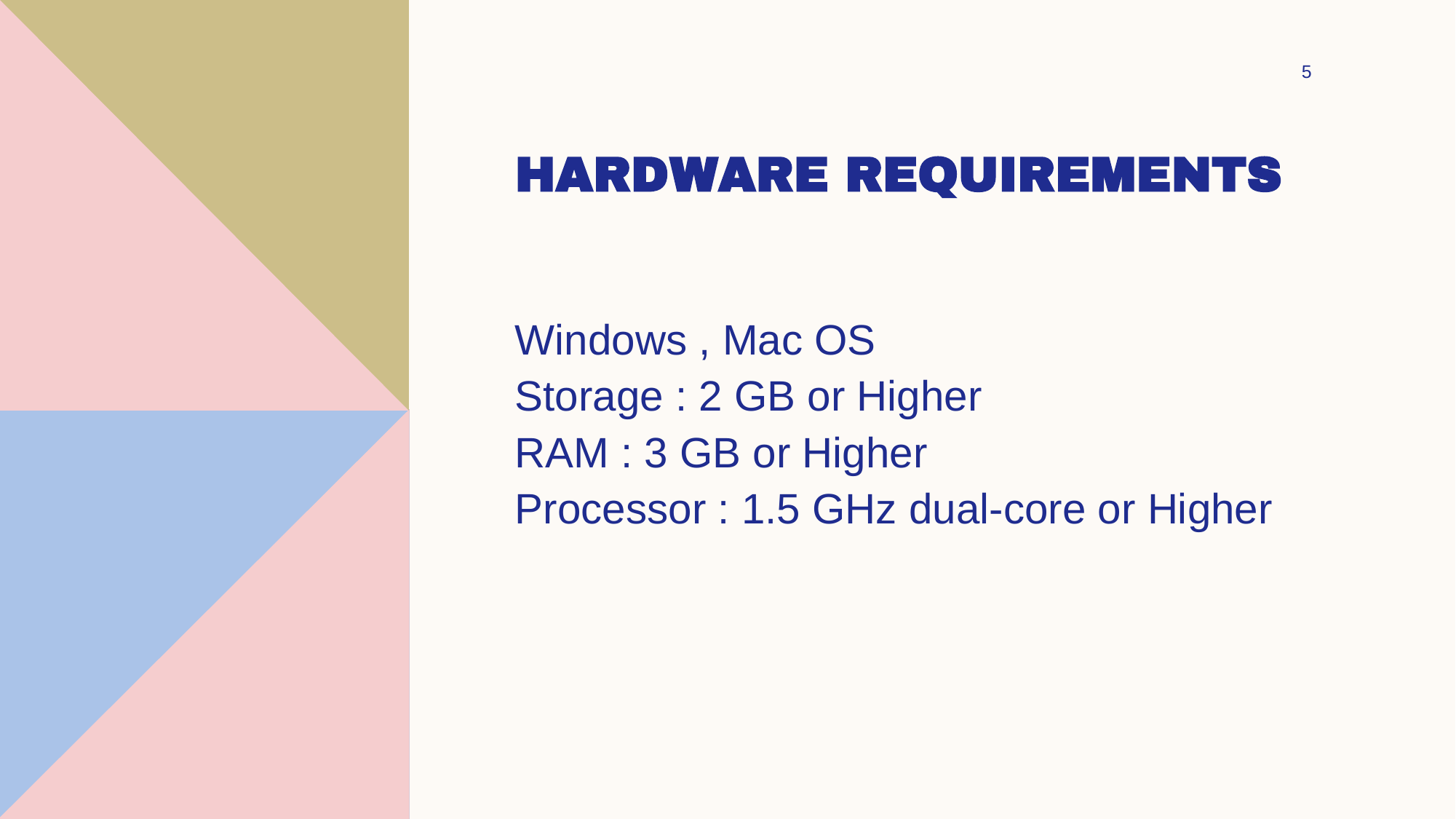

5
# Hardware requirements

Windows , Mac OS
Storage : 2 GB or Higher
RAM : 3 GB or Higher
Processor : 1.5 GHz dual-core or Higher